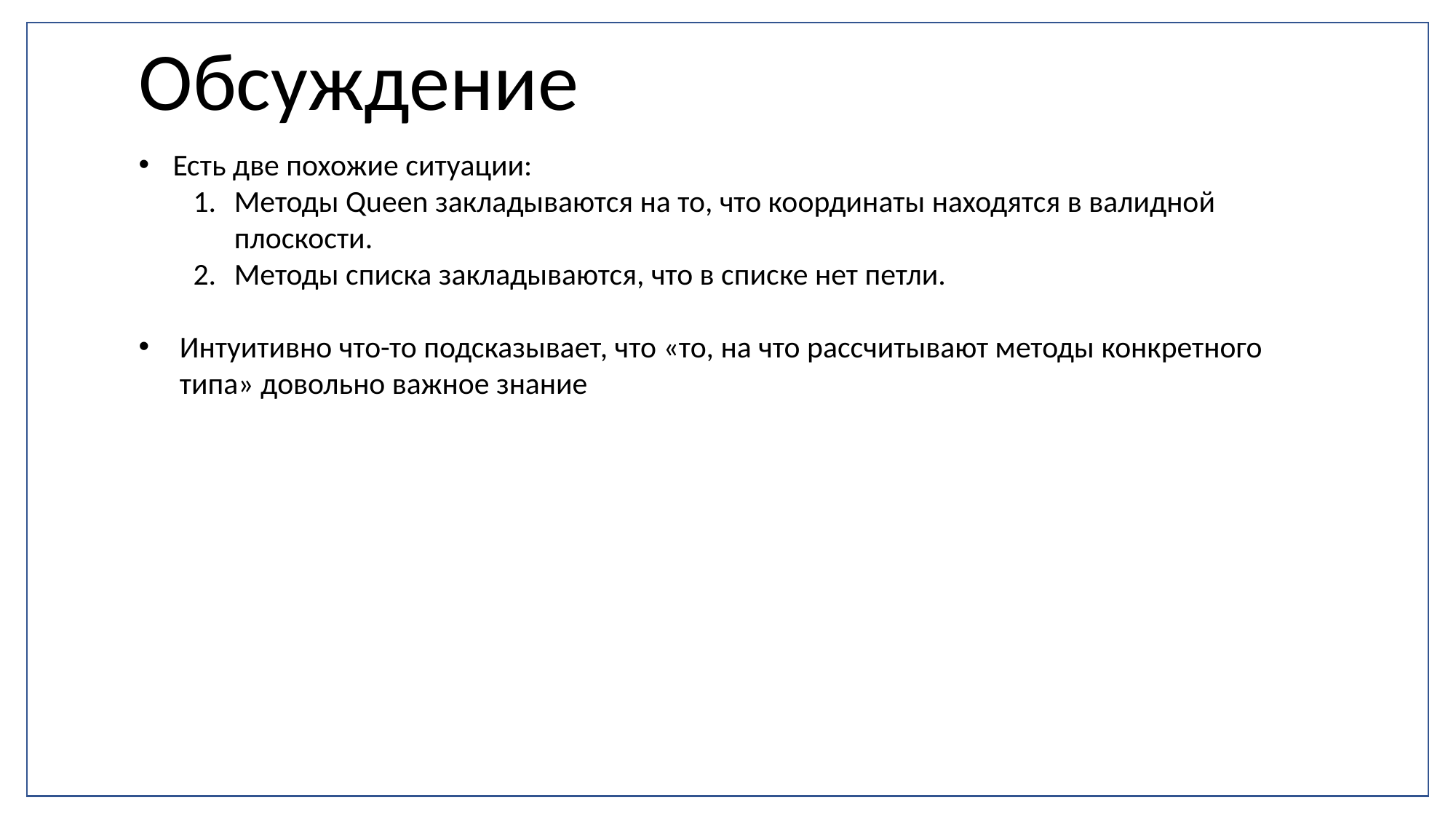

Обсуждение

Есть две похожие ситуации:
Методы Queen закладываются на то, что координаты находятся в валидной плоскости.
Методы списка закладываются, что в списке нет петли.

Интуитивно что-то подсказывает, что «то, на что рассчитывают методы конкретного типа» довольно важное знание